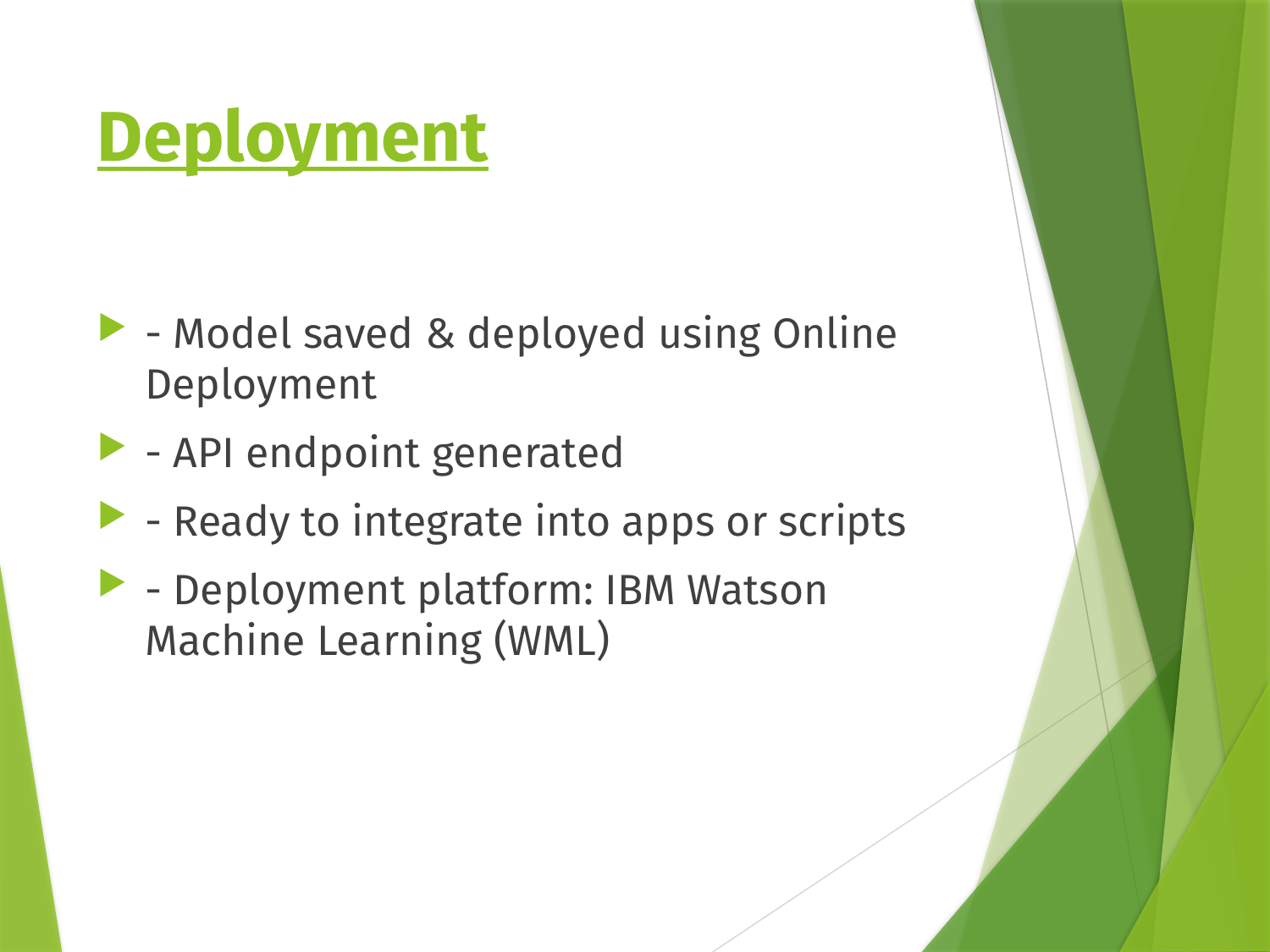

# Deployment
- Model saved & deployed using Online Deployment
- API endpoint generated
- Ready to integrate into apps or scripts
- Deployment platform: IBM Watson Machine Learning (WML)